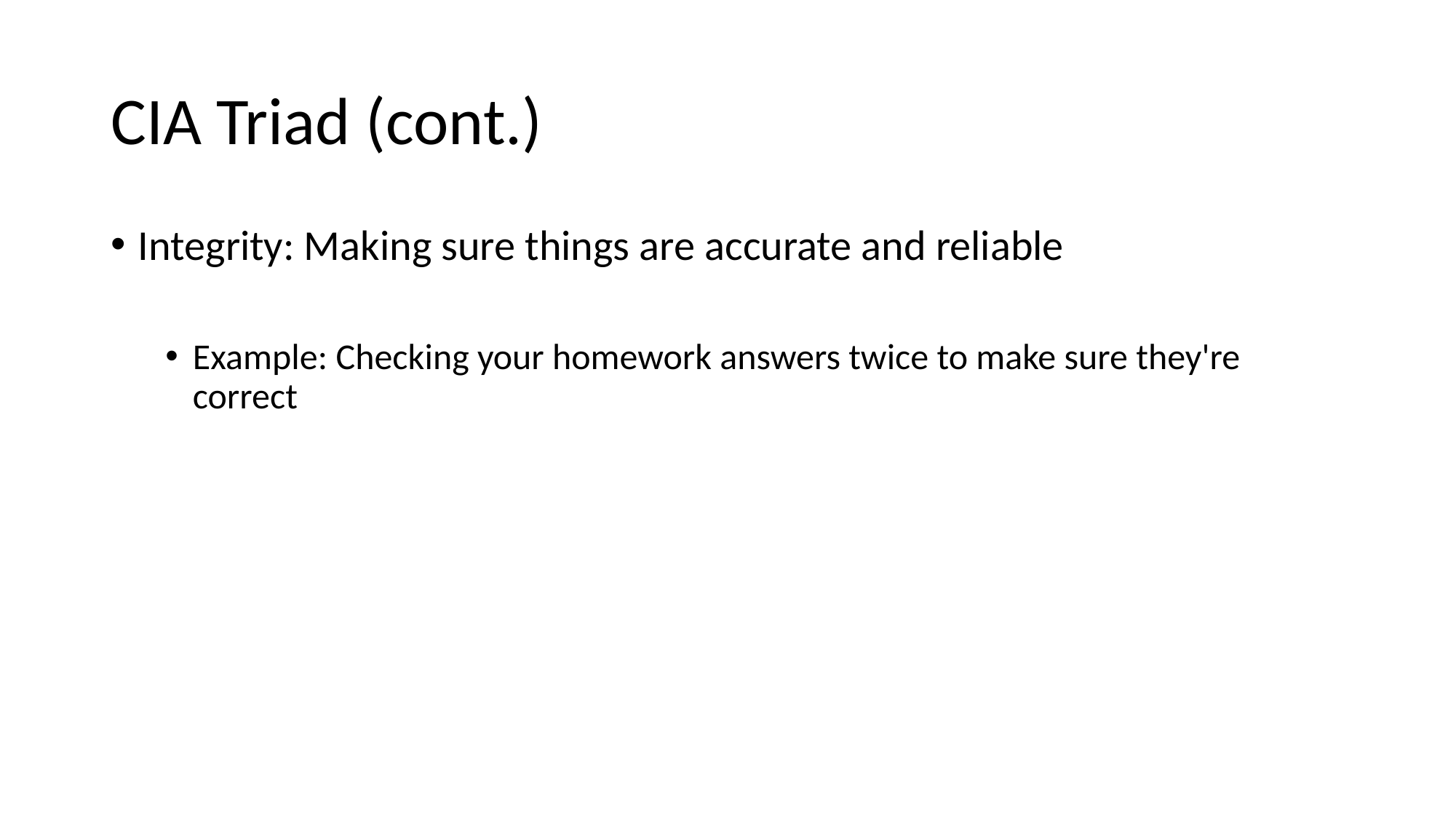

# CIA Triad (cont.)
Integrity: Making sure things are accurate and reliable

Example: Checking your homework answers twice to make sure they're correct